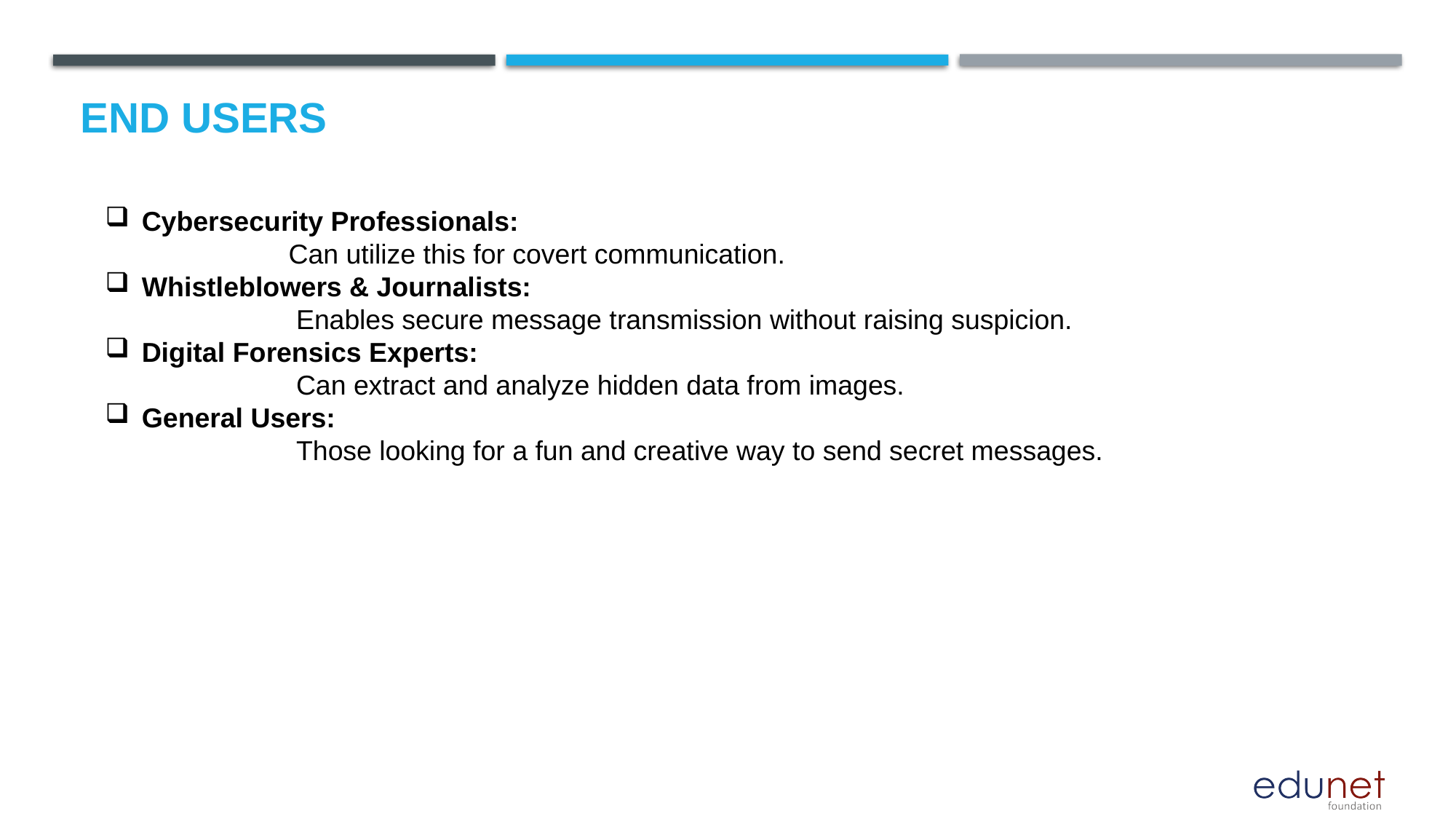

# End users
Cybersecurity Professionals:
                        Can utilize this for covert communication.
Whistleblowers & Journalists:
                         Enables secure message transmission without raising suspicion.
Digital Forensics Experts:
                         Can extract and analyze hidden data from images.
General Users:
                         Those looking for a fun and creative way to send secret messages.